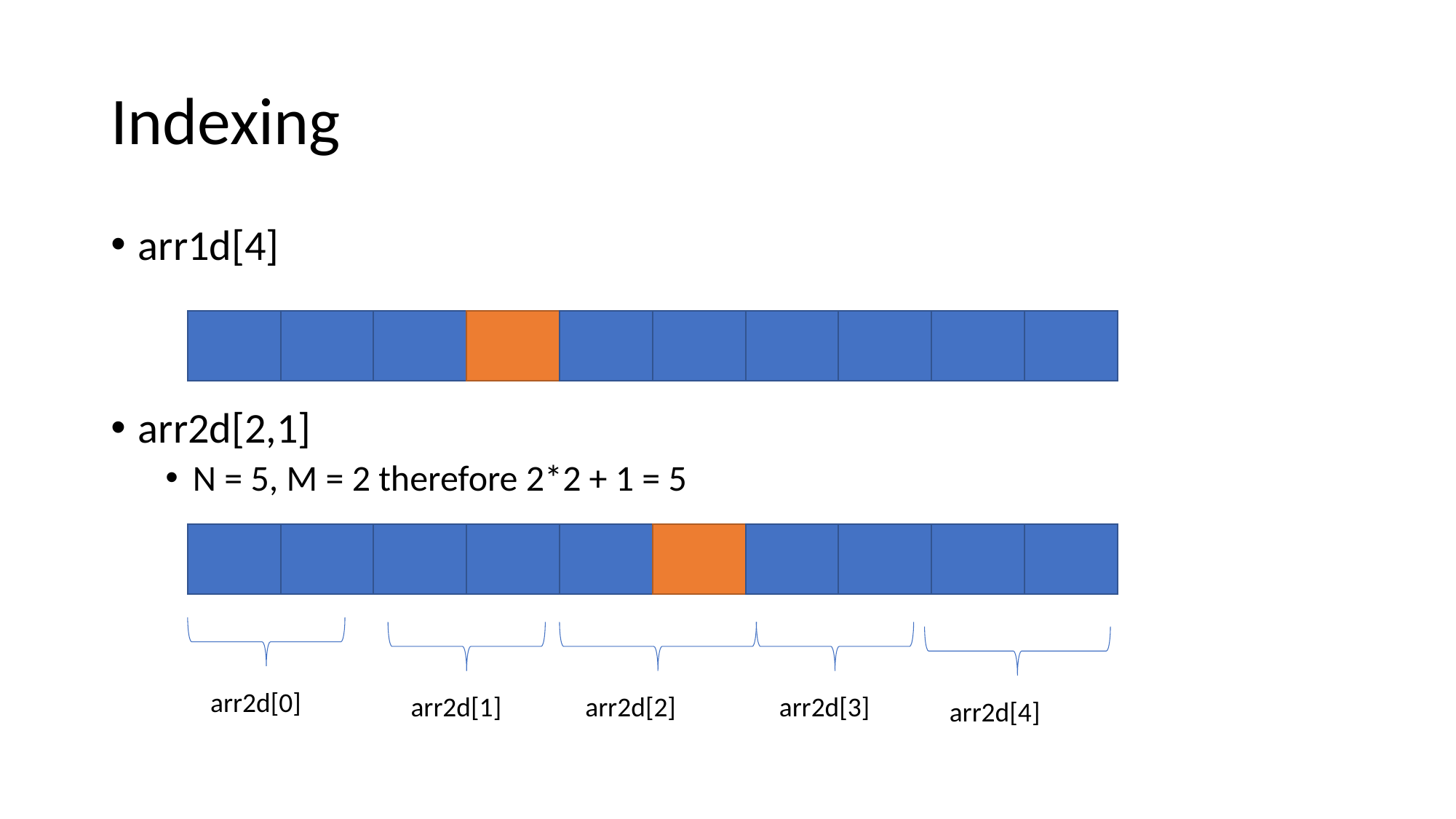

# Indexing
arr1d[4]

arr2d[2,1]
N = 5, M = 2 therefore 2*2 + 1 = 5

arr2d[0]

arr2d[3]

arr2d[1]

arr2d[2]

arr2d[4]